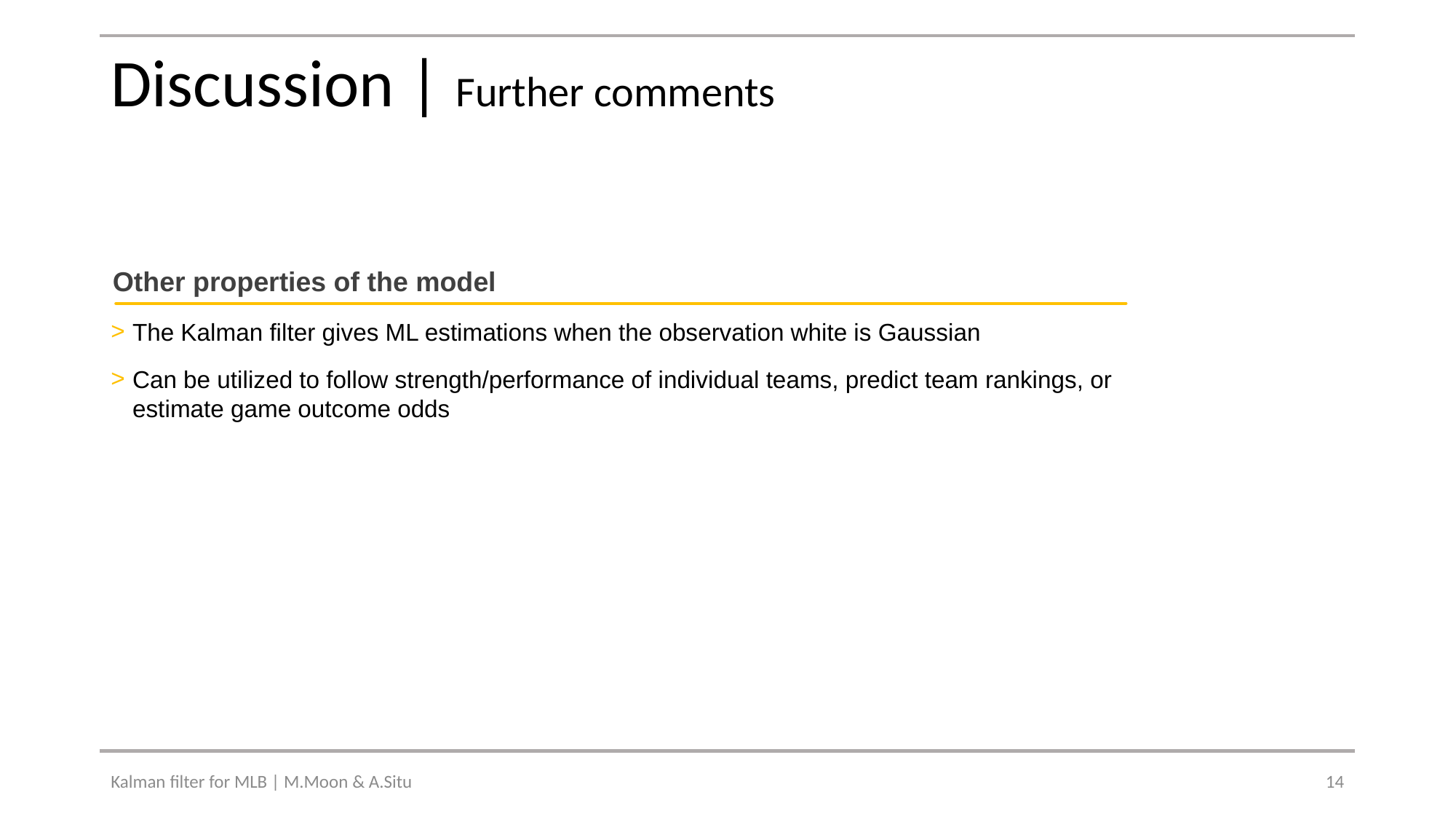

# Discussion | Further comments
Other properties of the model
The Kalman filter gives ML estimations when the observation white is Gaussian
Can be utilized to follow strength/performance of individual teams, predict team rankings, or estimate game outcome odds
Kalman filter for MLB | M.Moon & A.Situ
14